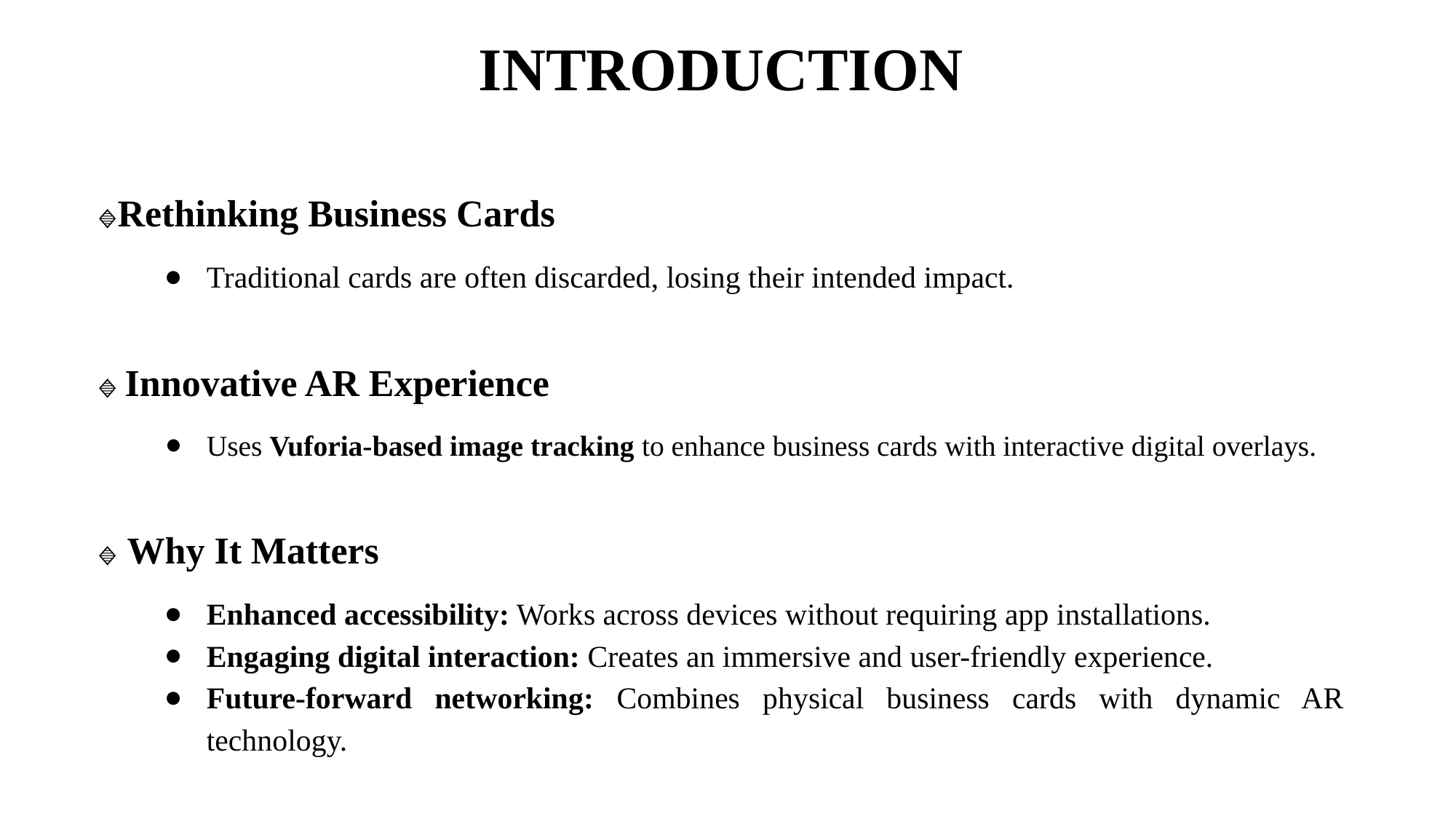

# INTRODUCTION
🔹Rethinking Business Cards
Traditional cards are often discarded, losing their intended impact.

🔹 Innovative AR Experience
Uses Vuforia-based image tracking to enhance business cards with interactive digital overlays.

🔹 Why It Matters
Enhanced accessibility: Works across devices without requiring app installations.
Engaging digital interaction: Creates an immersive and user-friendly experience.
Future-forward networking: Combines physical business cards with dynamic AR technology.